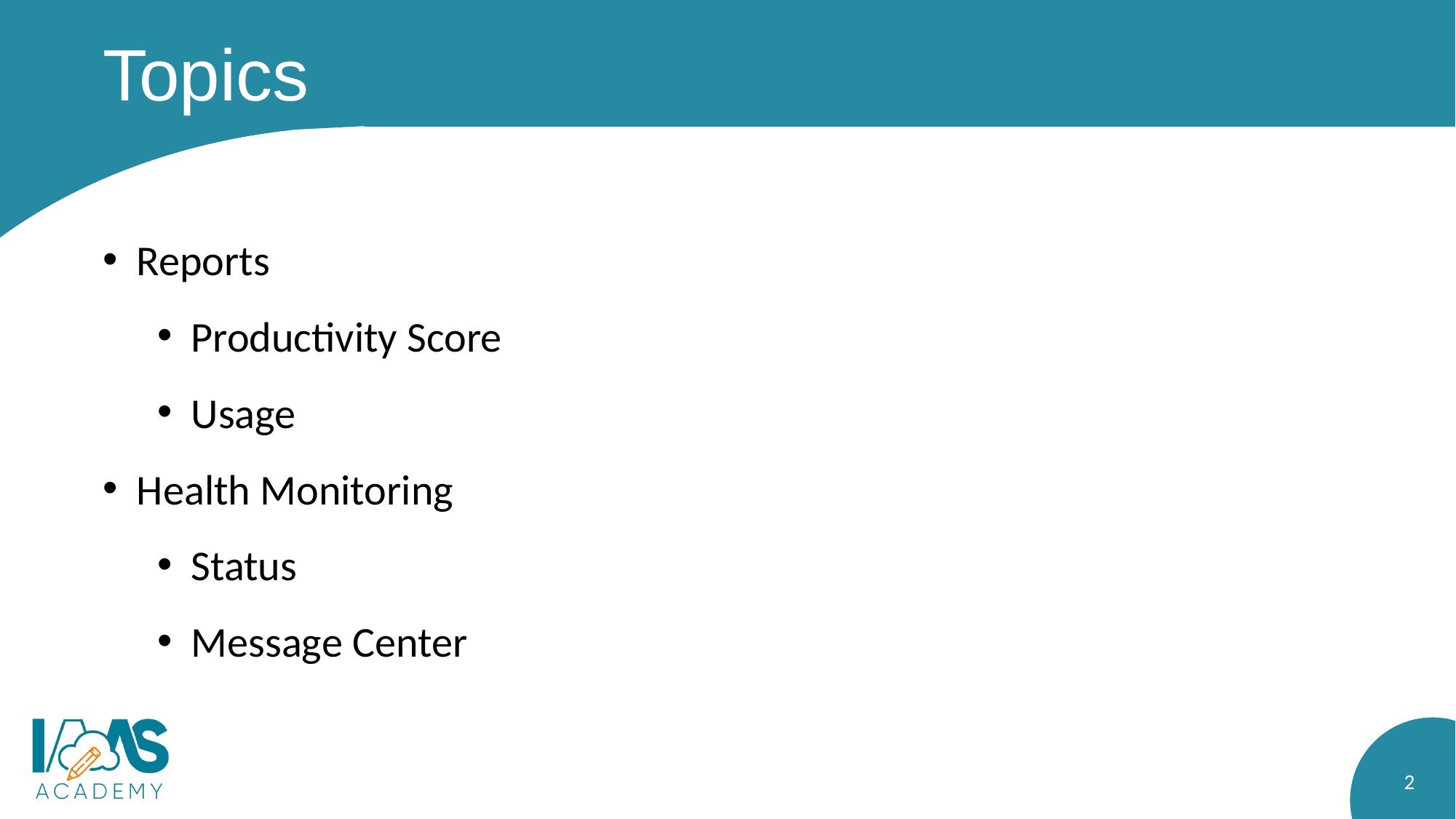

# Topics
Reports
Productivity Score
Usage
Health Monitoring
Status
Message Center

2